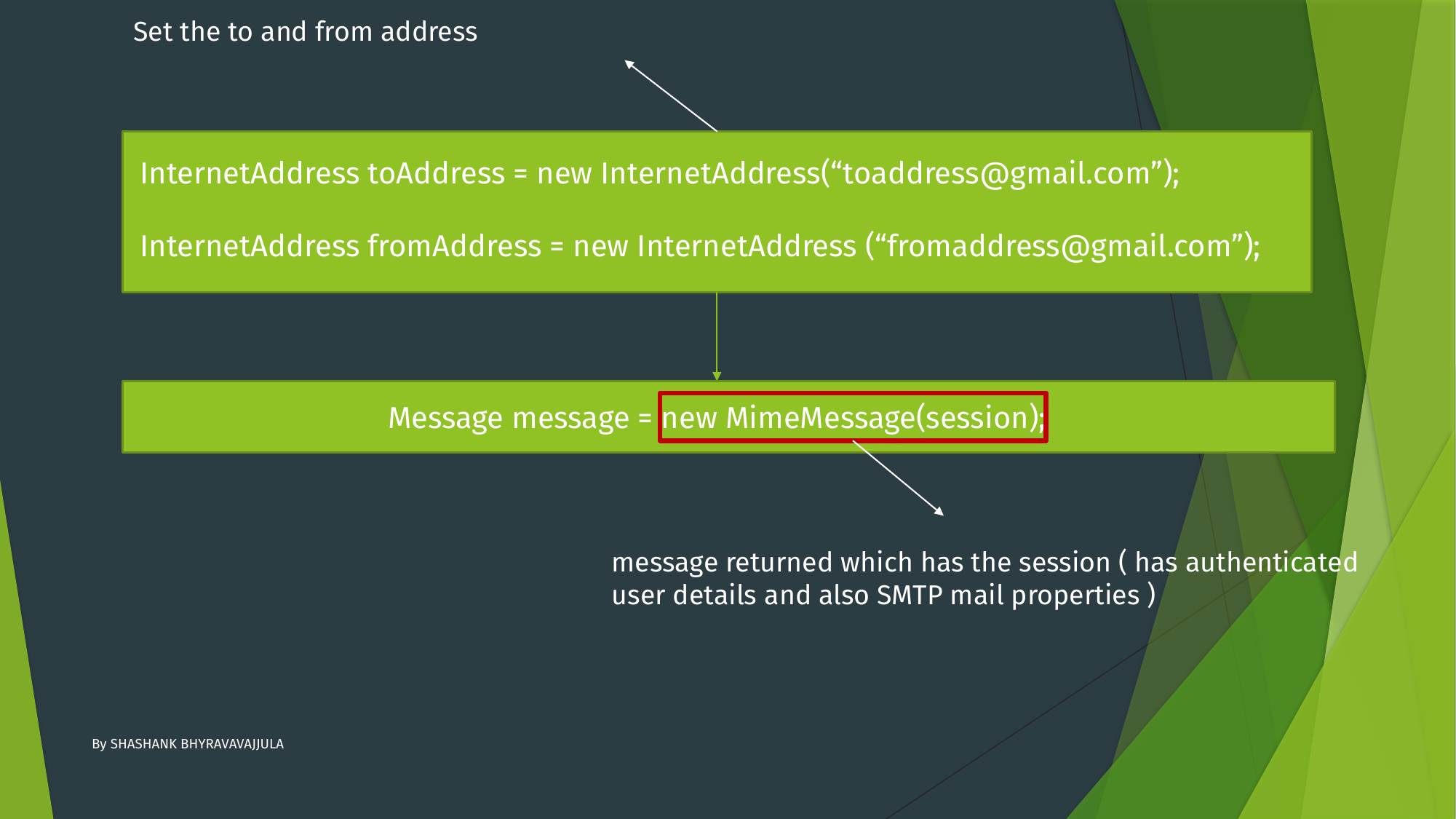

Set the to and from address

InternetAddress toAddress = new InternetAddress(“toaddress@gmail.com”);

InternetAddress fromAddress = new InternetAddress (“fromaddress@gmail.com”);

Message message = new MimeMessage(session);

message returned which has the session ( has authenticated user details and also SMTP mail properties )

By SHASHANK BHYRAVAVAJJULA